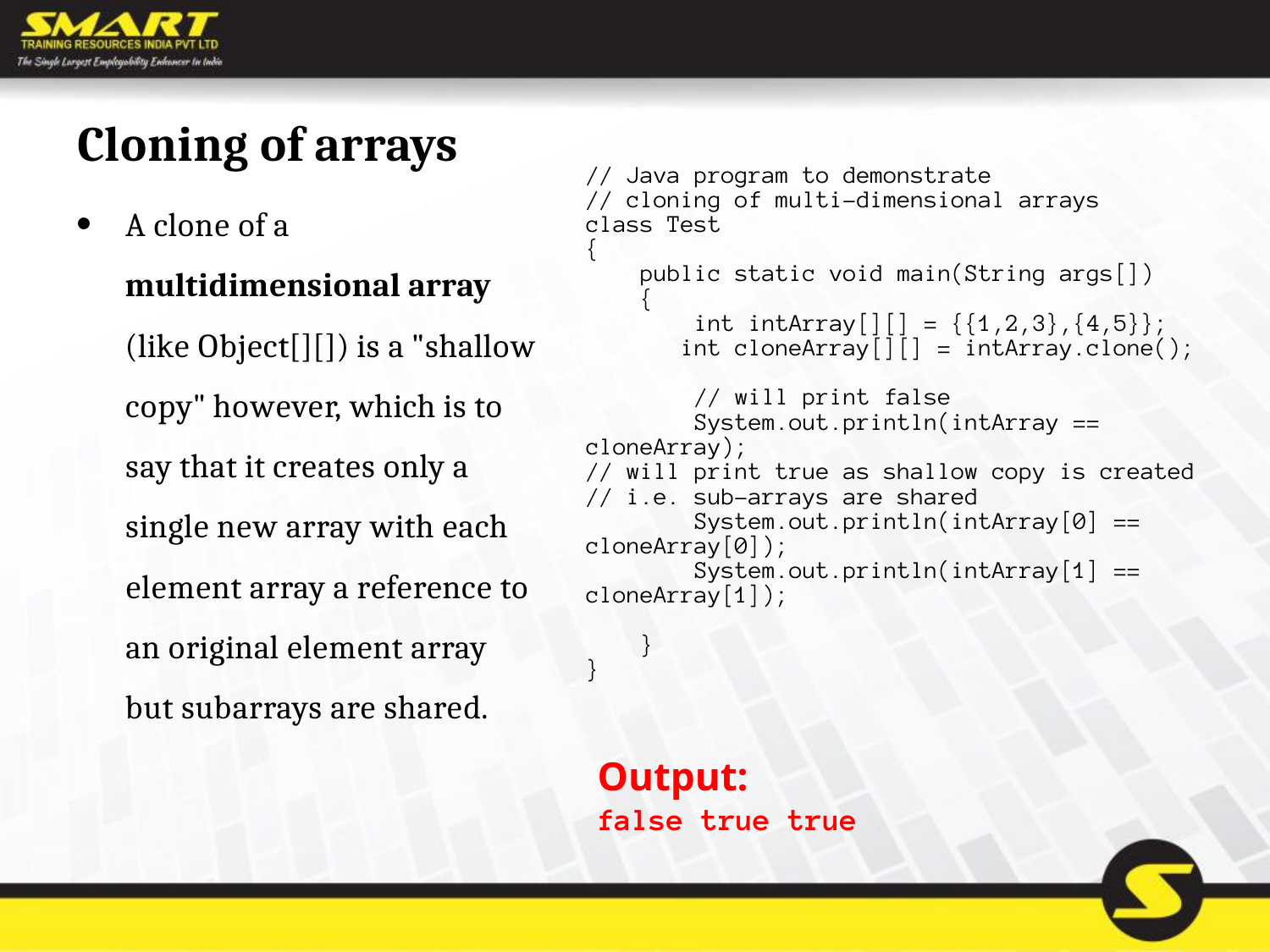

# Cloning of arrays
| // Java program to demonstrate // cloning of multi-dimensional arrays class Test {       public static void main(String args[])     {         int intArray[][] = {{1,2,3},{4,5}};        int cloneArray[][] = intArray.clone();                   // will print false         System.out.println(intArray == cloneArray); // will print true as shallow copy is created // i.e. sub-arrays are shared         System.out.println(intArray[0] == cloneArray[0]);         System.out.println(intArray[1] == cloneArray[1]);               } } |
| --- |
A clone of a multidimensional array (like Object[][]) is a "shallow copy" however, which is to say that it creates only a single new array with each element array a reference to an original element array but subarrays are shared.
Output:
false true true